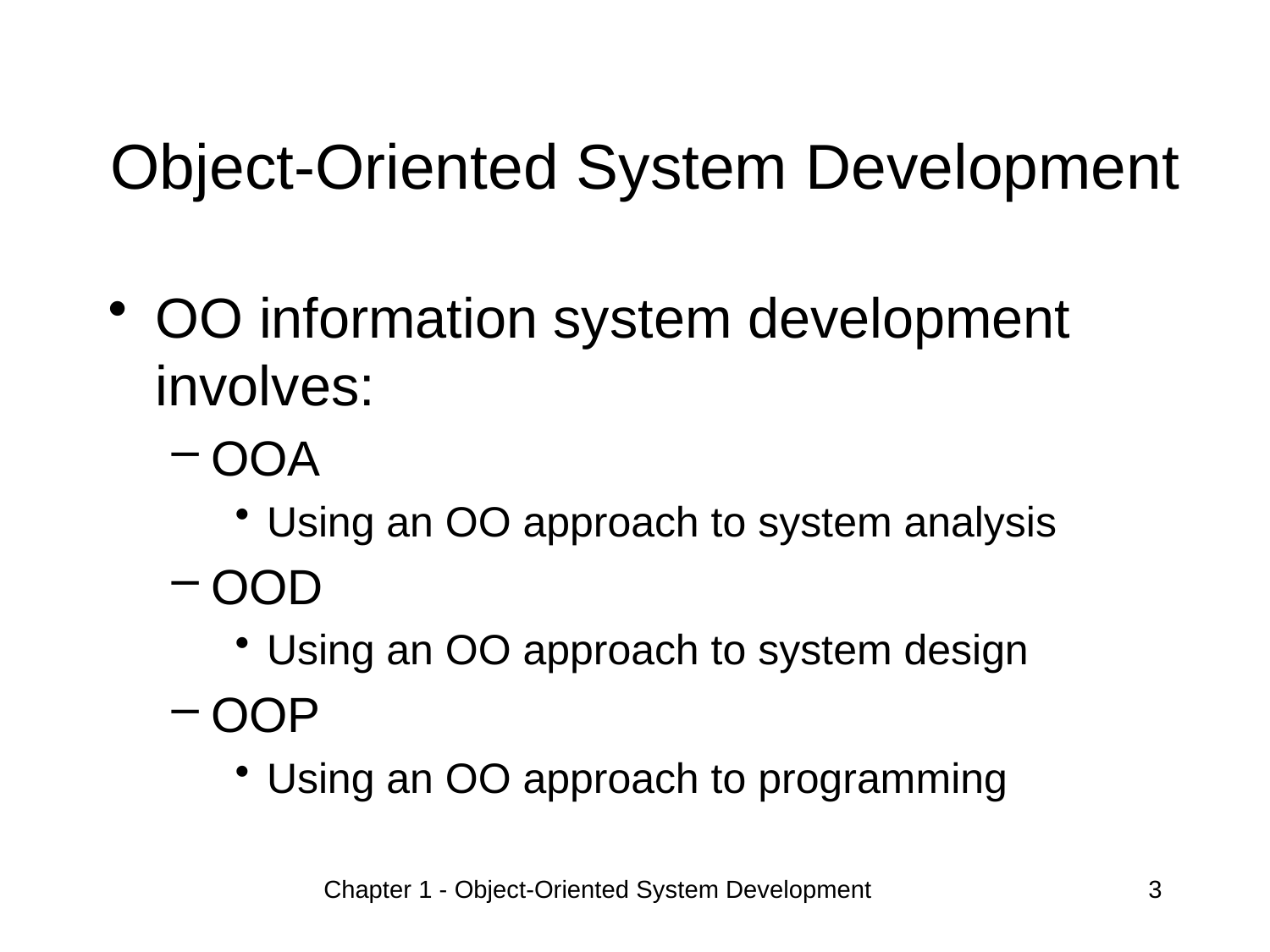

# Object-Oriented System Development
OO information system development involves:
OOA
Using an OO approach to system analysis
OOD
Using an OO approach to system design
OOP
Using an OO approach to programming
Chapter 1 - Object-Oriented System Development
3